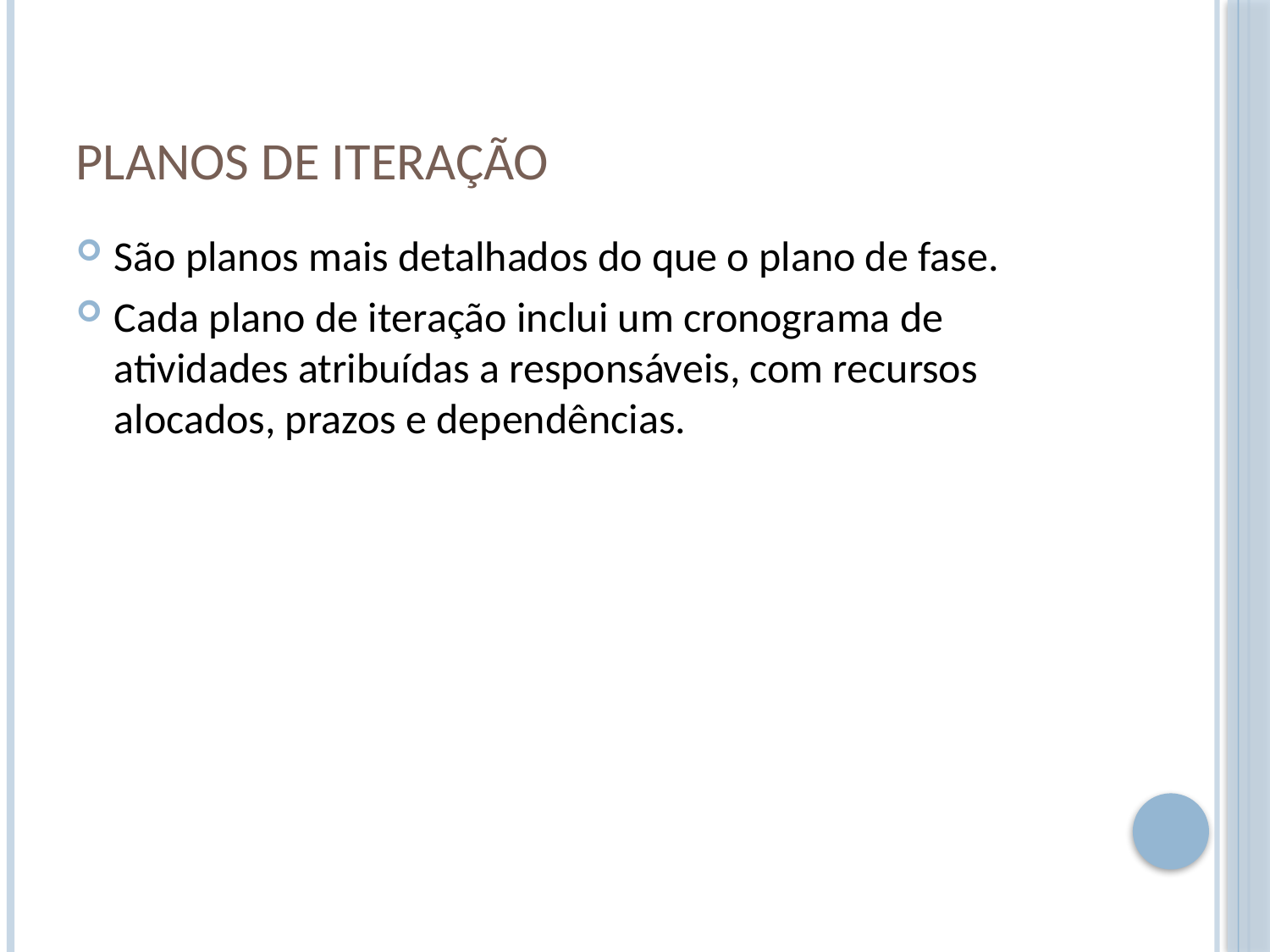

# Planos de iteração
São planos mais detalhados do que o plano de fase.
Cada plano de iteração inclui um cronograma de atividades atribuídas a responsáveis, com recursos alocados, prazos e dependências.